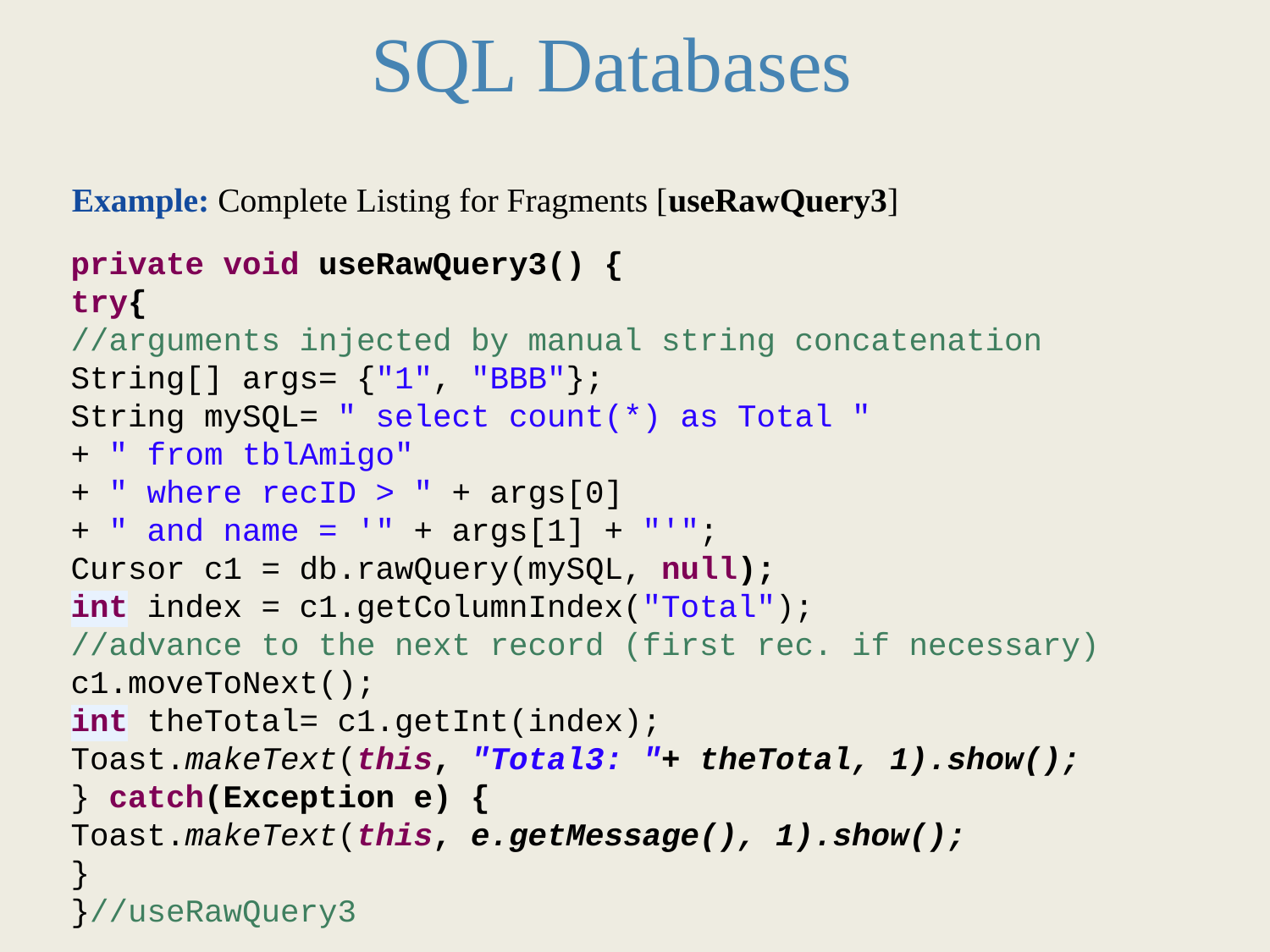

SQL Databases
Example: Complete Listing for Fragments [useRawQuery3]
private void useRawQuery3() {
try{
//arguments injected by manual string concatenation
String[] args= {"1", "BBB"};
String mySQL= " select count(*) as Total "
+ " from tblAmigo"
+ " where recID > " + args[0]
+ " and name = '" + args[1] + "'";
Cursor c1 = db.rawQuery(mySQL, null);
int index = c1.getColumnIndex("Total");
//advance to the next record (first rec. if necessary)
c1.moveToNext();
int theTotal= c1.getInt(index);
Toast.makeText(this, "Total3: "+ theTotal, 1).show();
} catch(Exception e) {
Toast.makeText(this, e.getMessage(), 1).show();
}
}//useRawQuery3